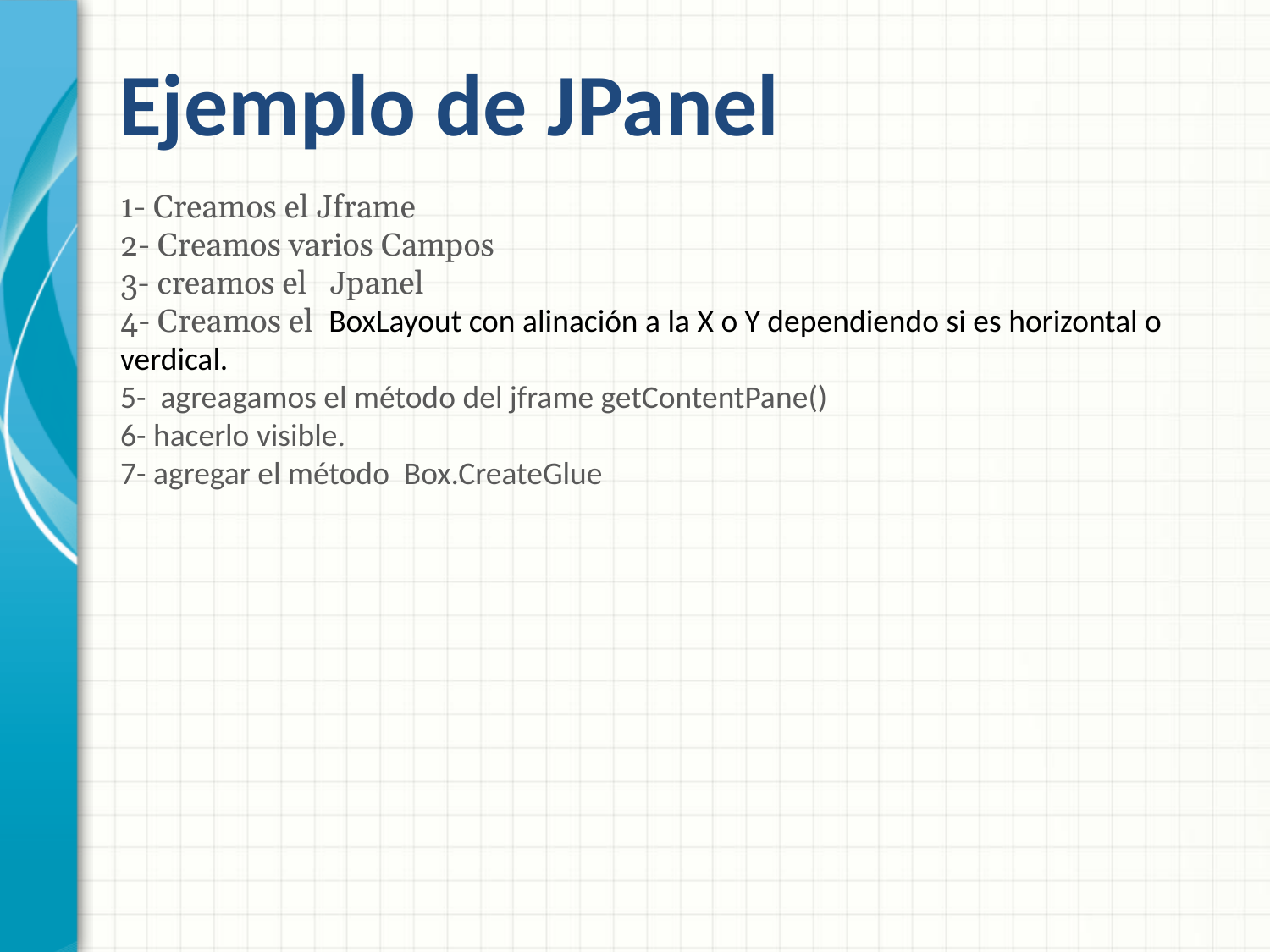

# Ejemplo de JPanel
1- Creamos el Jframe
2- Creamos varios Campos
3- creamos el   Jpanel
4- Creamos el  BoxLayout con alinación a la X o Y dependiendo si es horizontal o verdical.
5-  agreagamos el método del jframe getContentPane()
6- hacerlo visible.
7- agregar el método  Box.CreateGlue